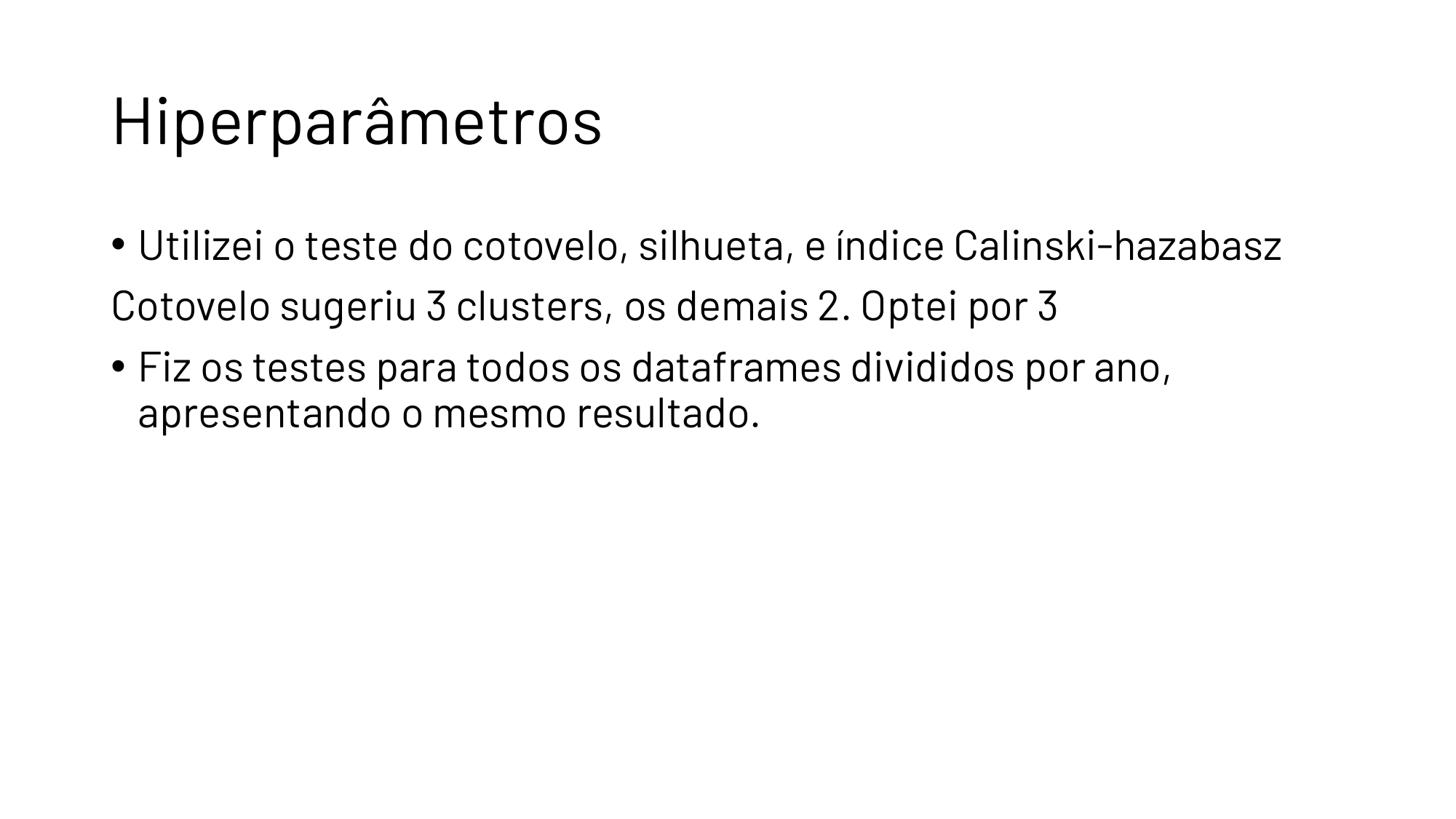

# Hiperparâmetros
Utilizei o teste do cotovelo, silhueta, e índice Calinski-hazabasz
Cotovelo sugeriu 3 clusters, os demais 2. Optei por 3
Fiz os testes para todos os dataframes divididos por ano, apresentando o mesmo resultado.